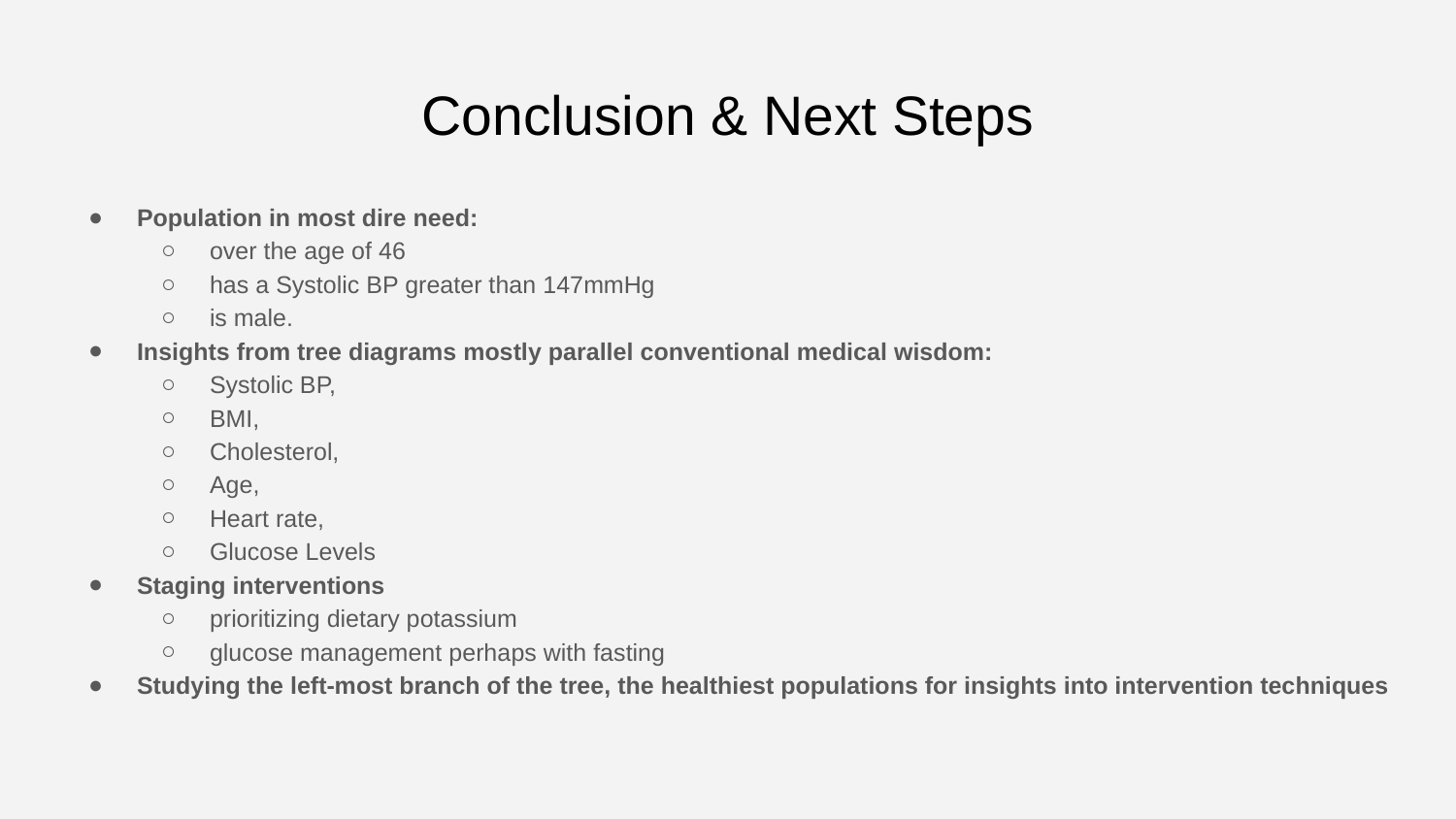

# Conclusion & Next Steps
Population in most dire need:
over the age of 46
has a Systolic BP greater than 147mmHg
is male.
Insights from tree diagrams mostly parallel conventional medical wisdom:
Systolic BP,
BMI,
Cholesterol,
Age,
Heart rate,
Glucose Levels
Staging interventions
prioritizing dietary potassium
glucose management perhaps with fasting
Studying the left-most branch of the tree, the healthiest populations for insights into intervention techniques